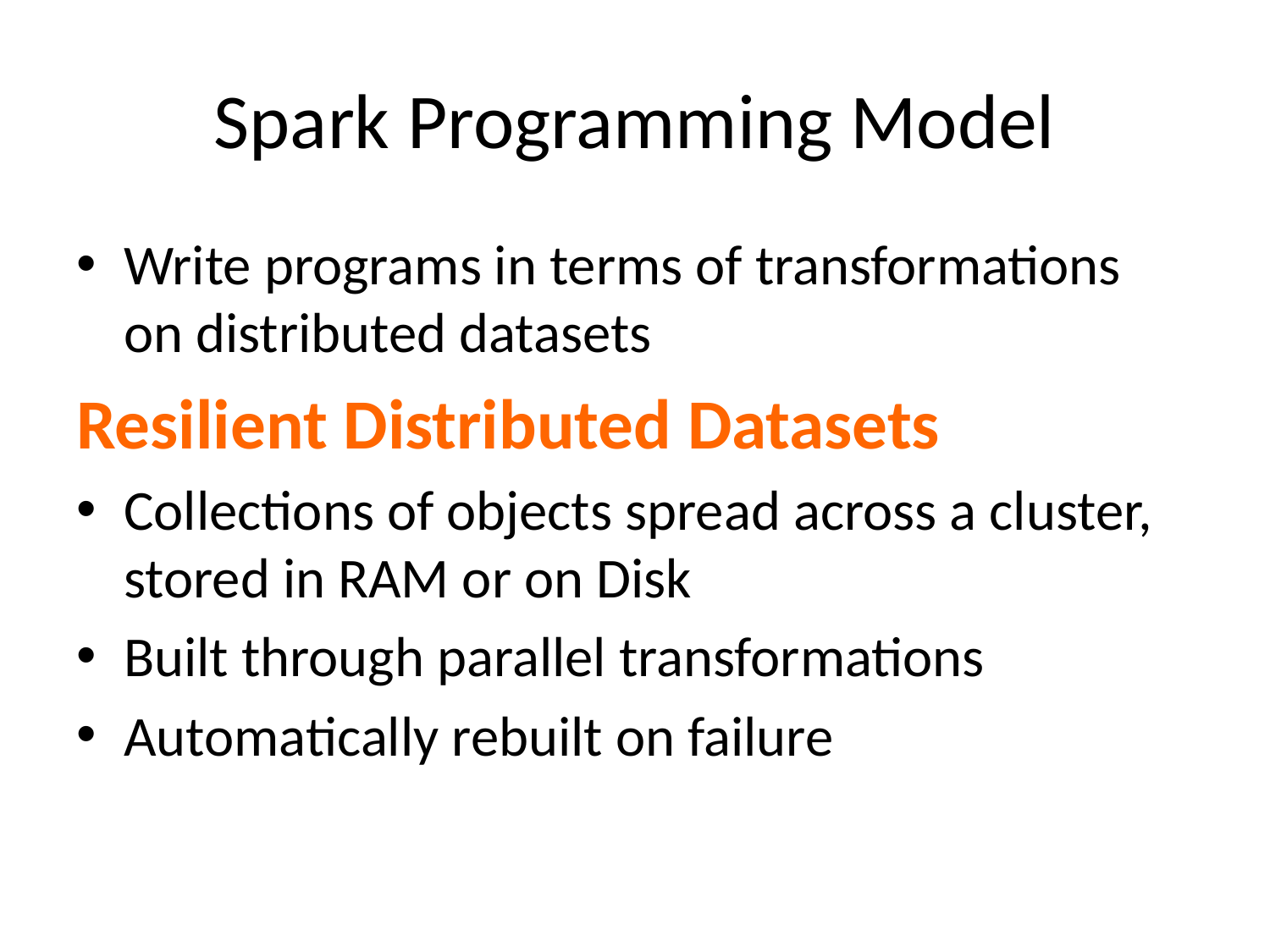

# Spark Programming Model
Write programs in terms of transformations on distributed datasets
Resilient Distributed Datasets
Collections of objects spread across a cluster, stored in RAM or on Disk
Built through parallel transformations
Automatically rebuilt on failure